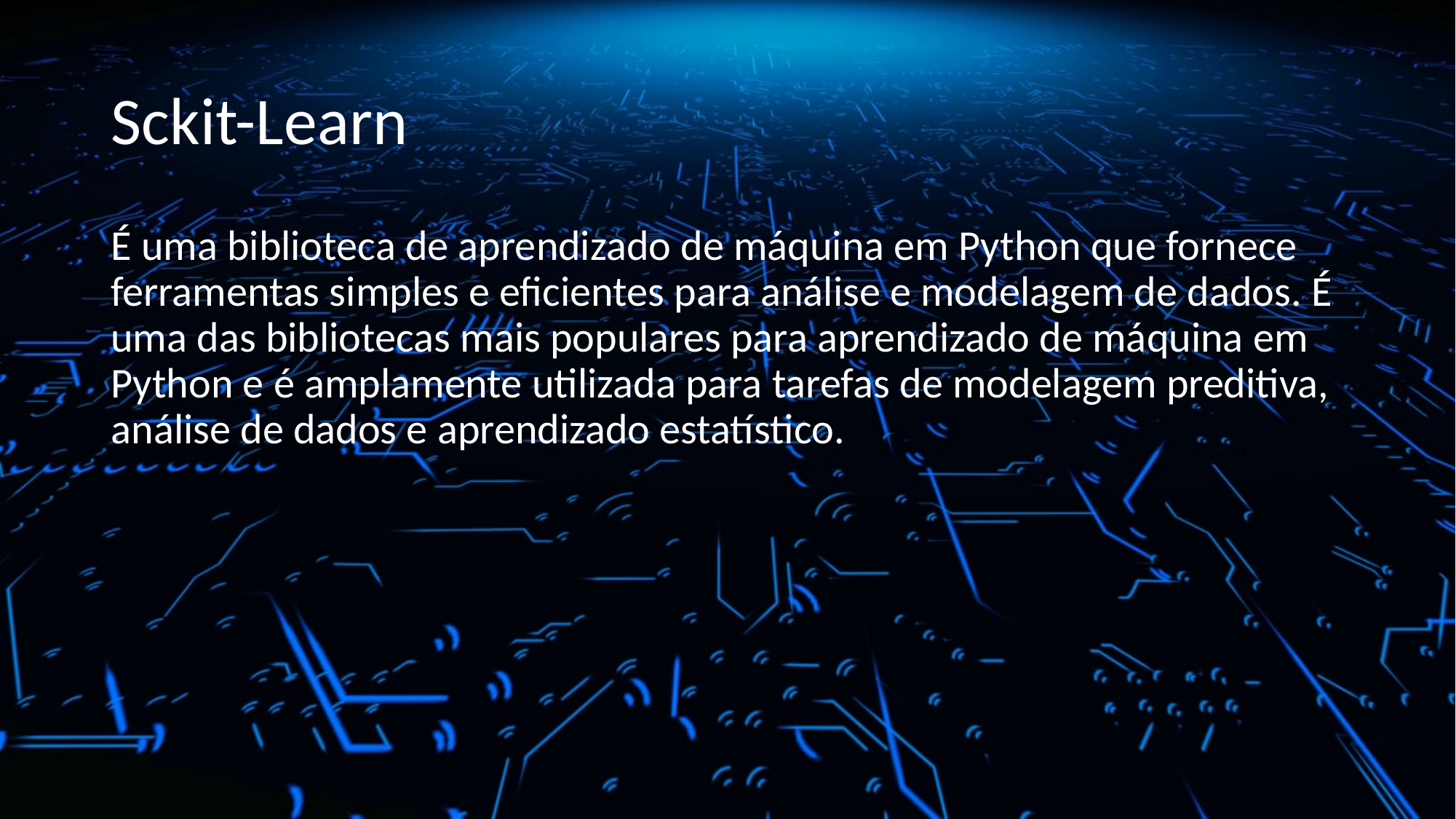

# Sckit-Learn
É uma biblioteca de aprendizado de máquina em Python que fornece ferramentas simples e eficientes para análise e modelagem de dados. É uma das bibliotecas mais populares para aprendizado de máquina em Python e é amplamente utilizada para tarefas de modelagem preditiva, análise de dados e aprendizado estatístico.